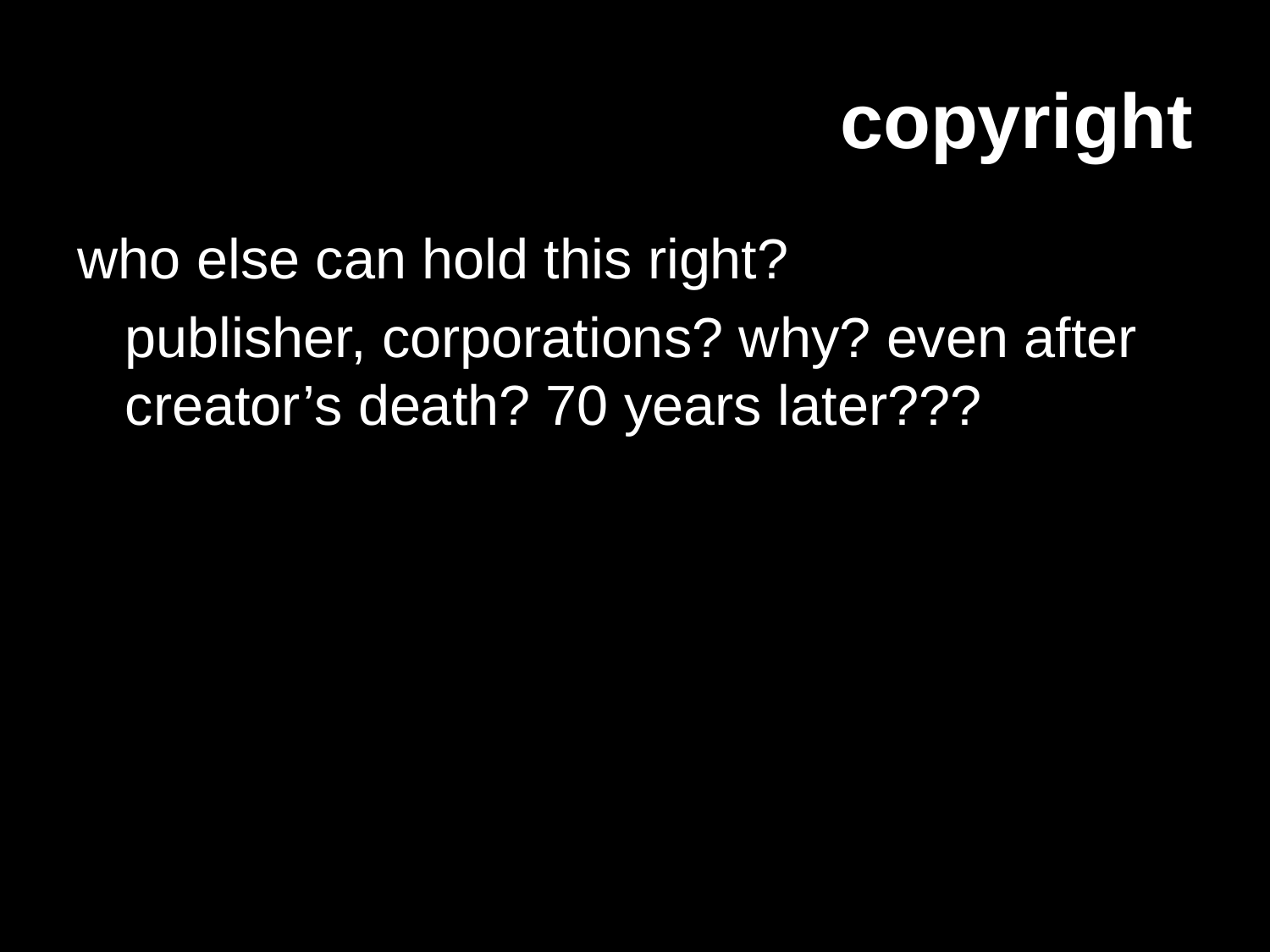

# copyright
who else can hold this right?
	publisher, corporations? why? even after creator’s death? 70 years later???